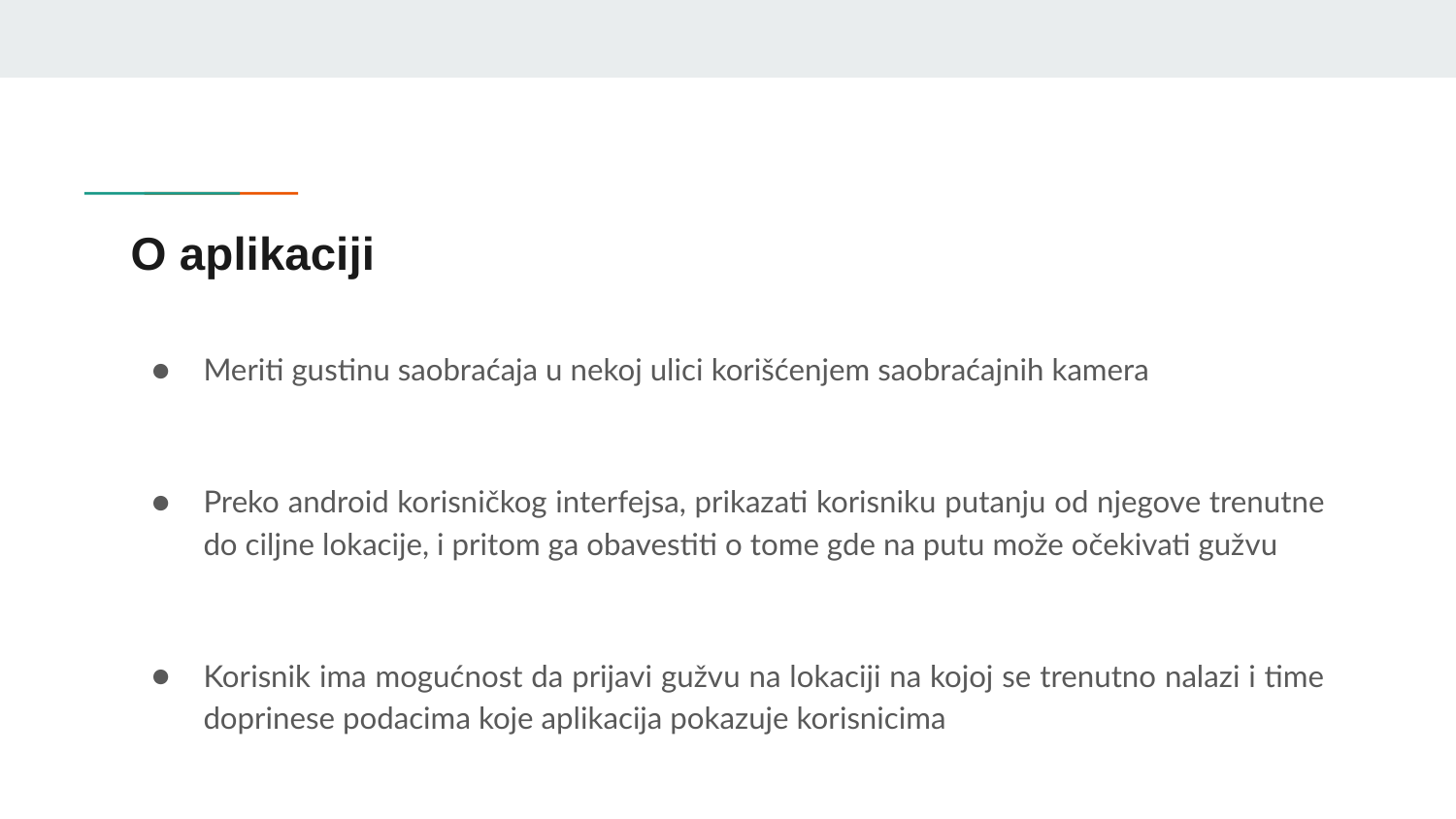

# O aplikaciji
Meriti gustinu saobraćaja u nekoj ulici korišćenjem saobraćajnih kamera

Preko android korisničkog interfejsa, prikazati korisniku putanju od njegove trenutne do ciljne lokacije, i pritom ga obavestiti o tome gde na putu može očekivati gužvu

Korisnik ima mogućnost da prijavi gužvu na lokaciji na kojoj se trenutno nalazi i time doprinese podacima koje aplikacija pokazuje korisnicima